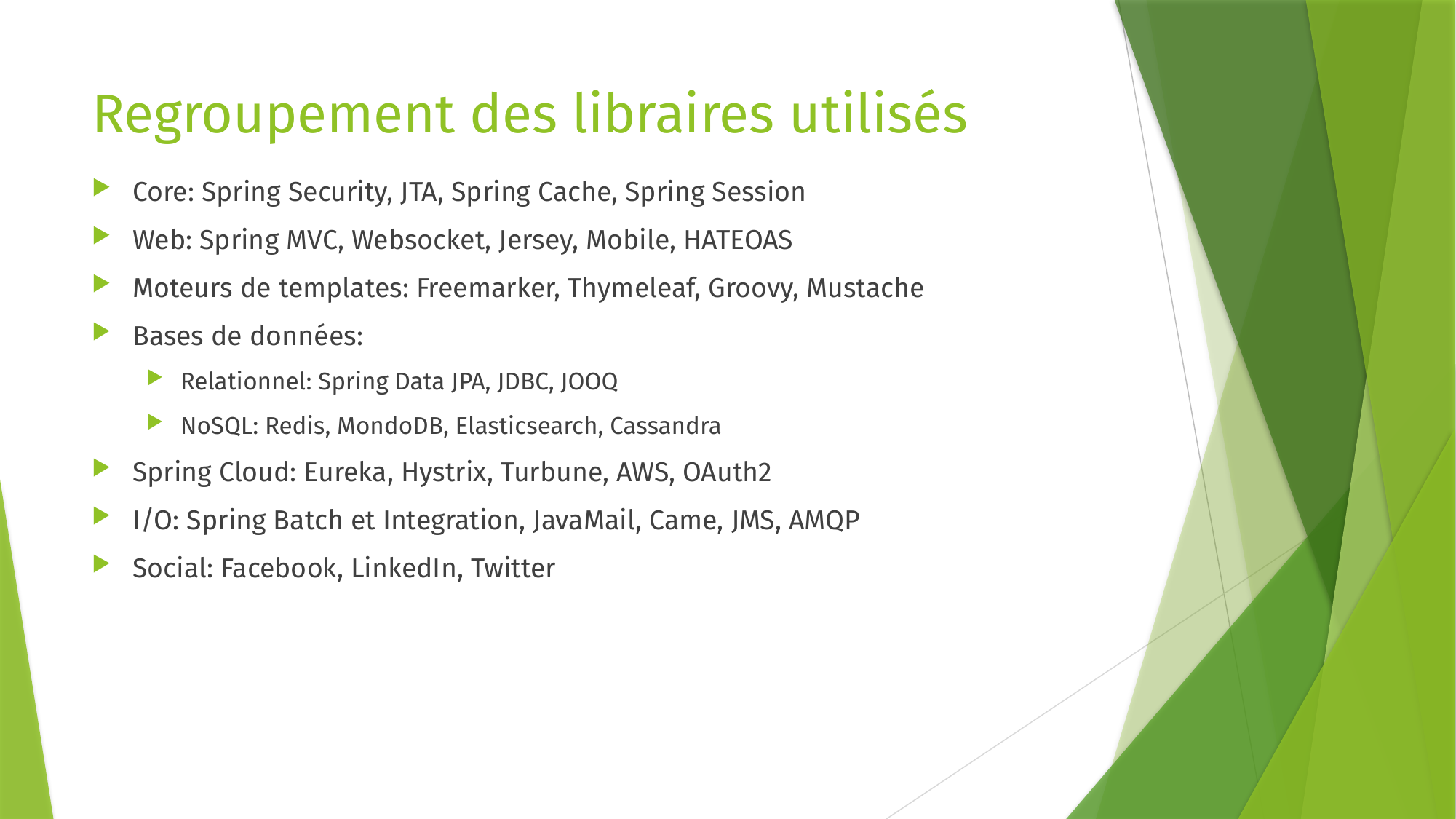

# Regroupement des libraires utilisés
Core: Spring Security, JTA, Spring Cache, Spring Session
Web: Spring MVC, Websocket, Jersey, Mobile, HATEOAS
Moteurs de templates: Freemarker, Thymeleaf, Groovy, Mustache
Bases de données:
Relationnel: Spring Data JPA, JDBC, JOOQ
NoSQL: Redis, MondoDB, Elasticsearch, Cassandra
Spring Cloud: Eureka, Hystrix, Turbune, AWS, OAuth2
I/O: Spring Batch et Integration, JavaMail, Came, JMS, AMQP
Social: Facebook, LinkedIn, Twitter